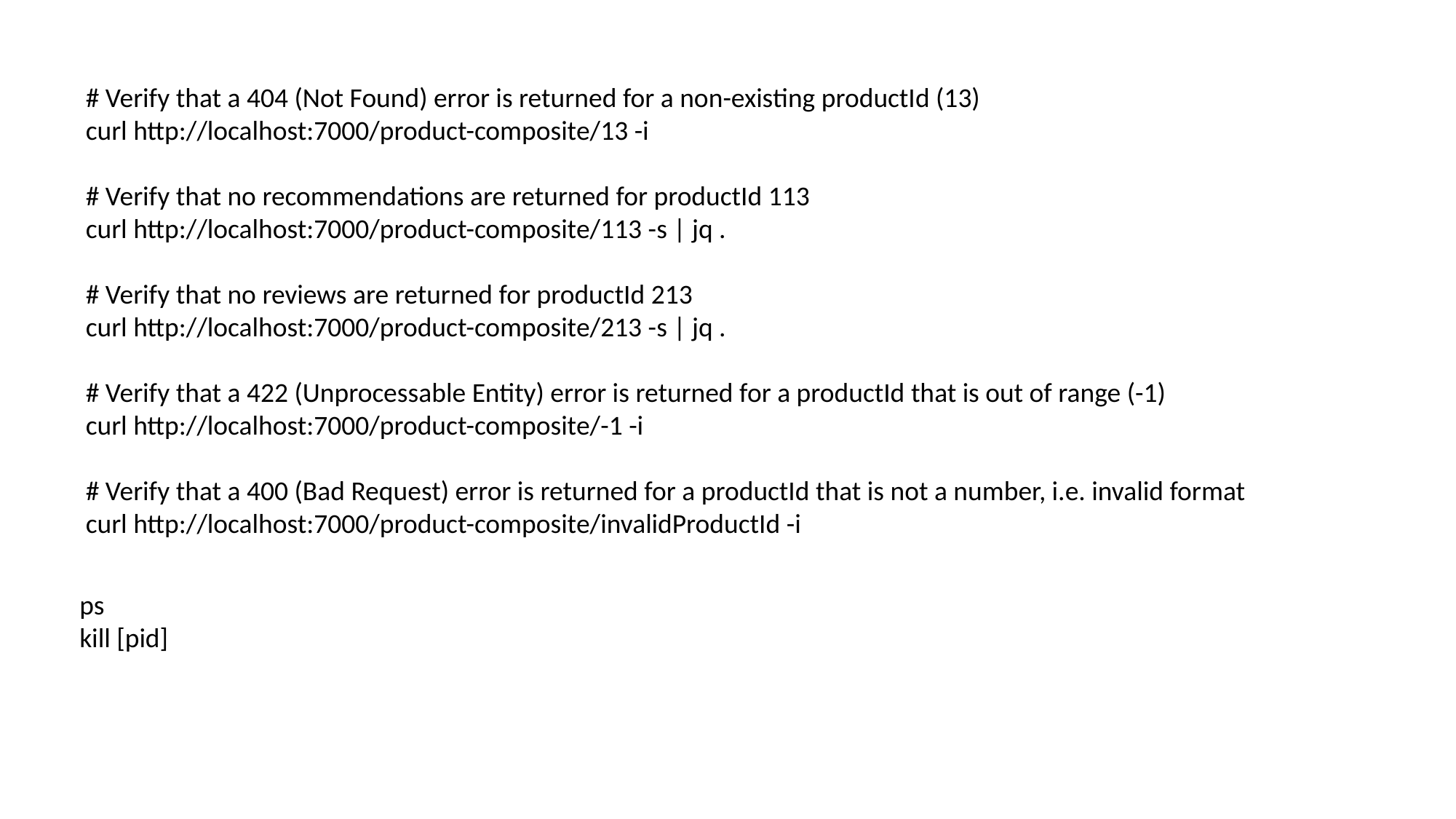

# Verify that a 404 (Not Found) error is returned for a non-existing productId (13)
curl http://localhost:7000/product-composite/13 -i

# Verify that no recommendations are returned for productId 113
curl http://localhost:7000/product-composite/113 -s | jq .

# Verify that no reviews are returned for productId 213
curl http://localhost:7000/product-composite/213 -s | jq .

# Verify that a 422 (Unprocessable Entity) error is returned for a productId that is out of range (-1)
curl http://localhost:7000/product-composite/-1 -i

# Verify that a 400 (Bad Request) error is returned for a productId that is not a number, i.e. invalid format
curl http://localhost:7000/product-composite/invalidProductId -i

ps
kill [pid]